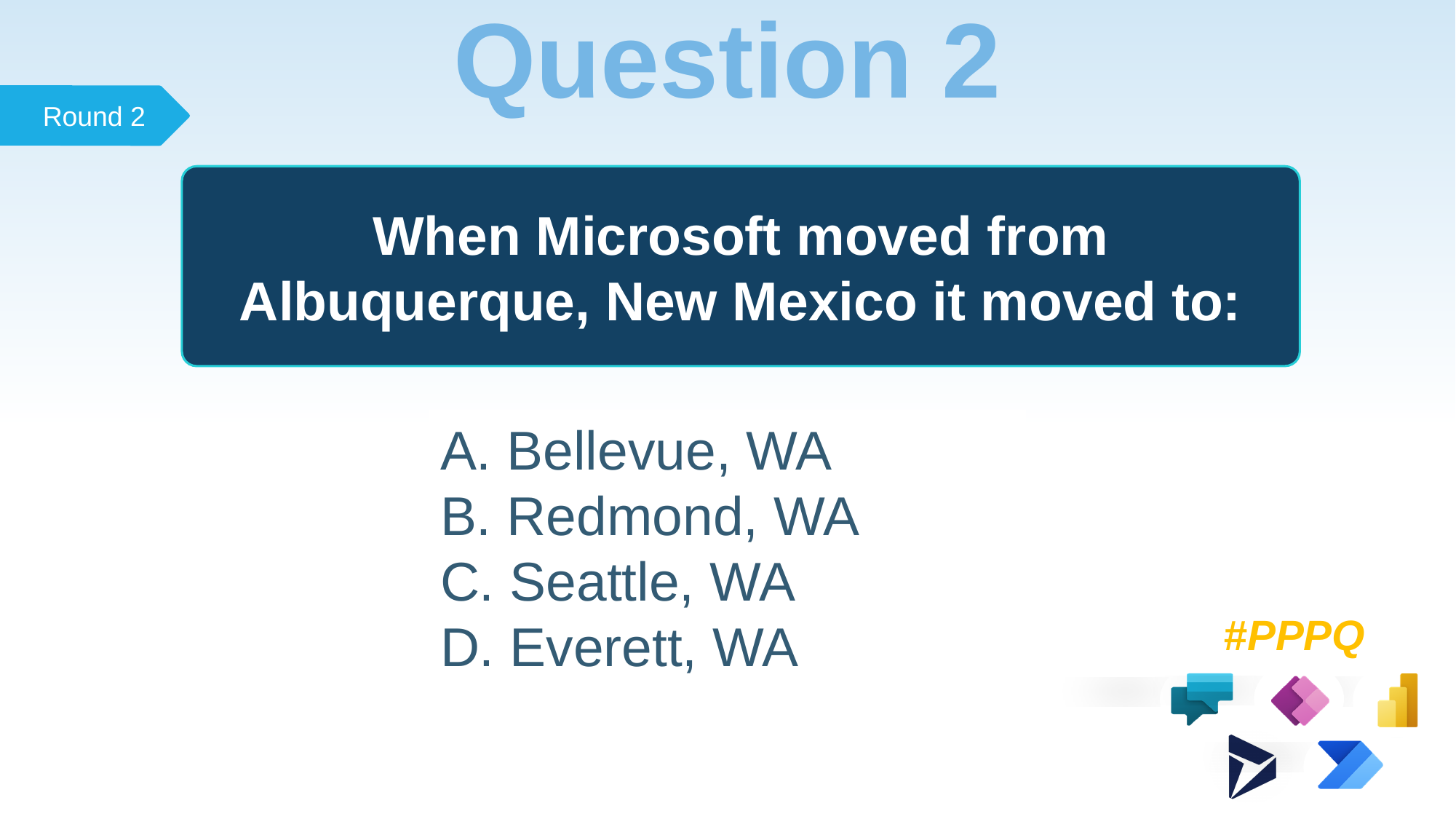

Question 2
When Microsoft moved from Albuquerque, New Mexico it moved to:
 Bellevue, WA
 Redmond, WA
 Seattle, WA
 Everett, WA